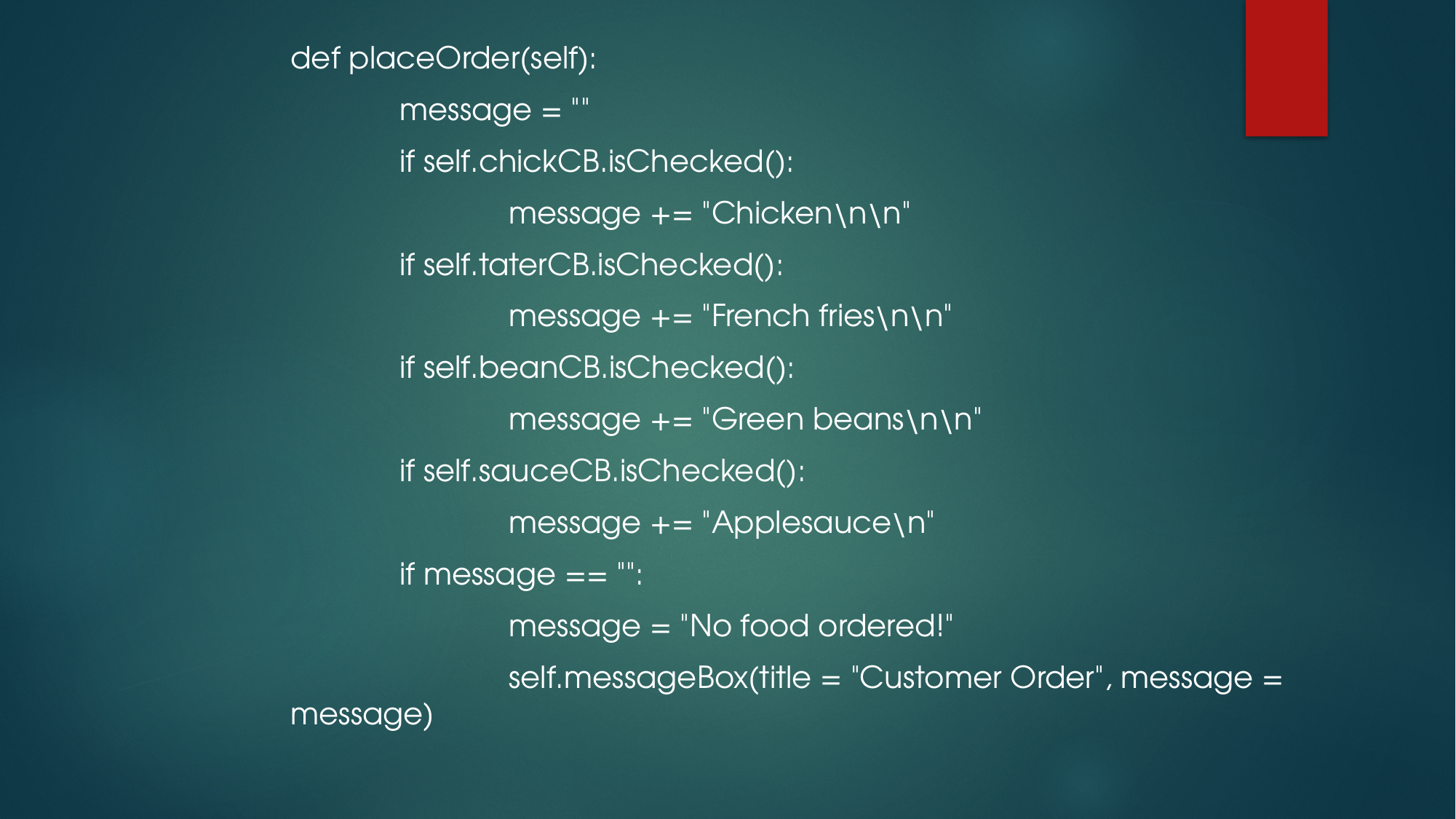

def placeOrder(self):
	message = ""
	if self.chickCB.isChecked():
		message += "Chicken\n\n"
	if self.taterCB.isChecked():
		message += "French fries\n\n"
	if self.beanCB.isChecked():
		message += "Green beans\n\n"
	if self.sauceCB.isChecked():
		message += "Applesauce\n"
	if message == "":
		message = "No food ordered!"
		self.messageBox(title = "Customer Order", message = message)